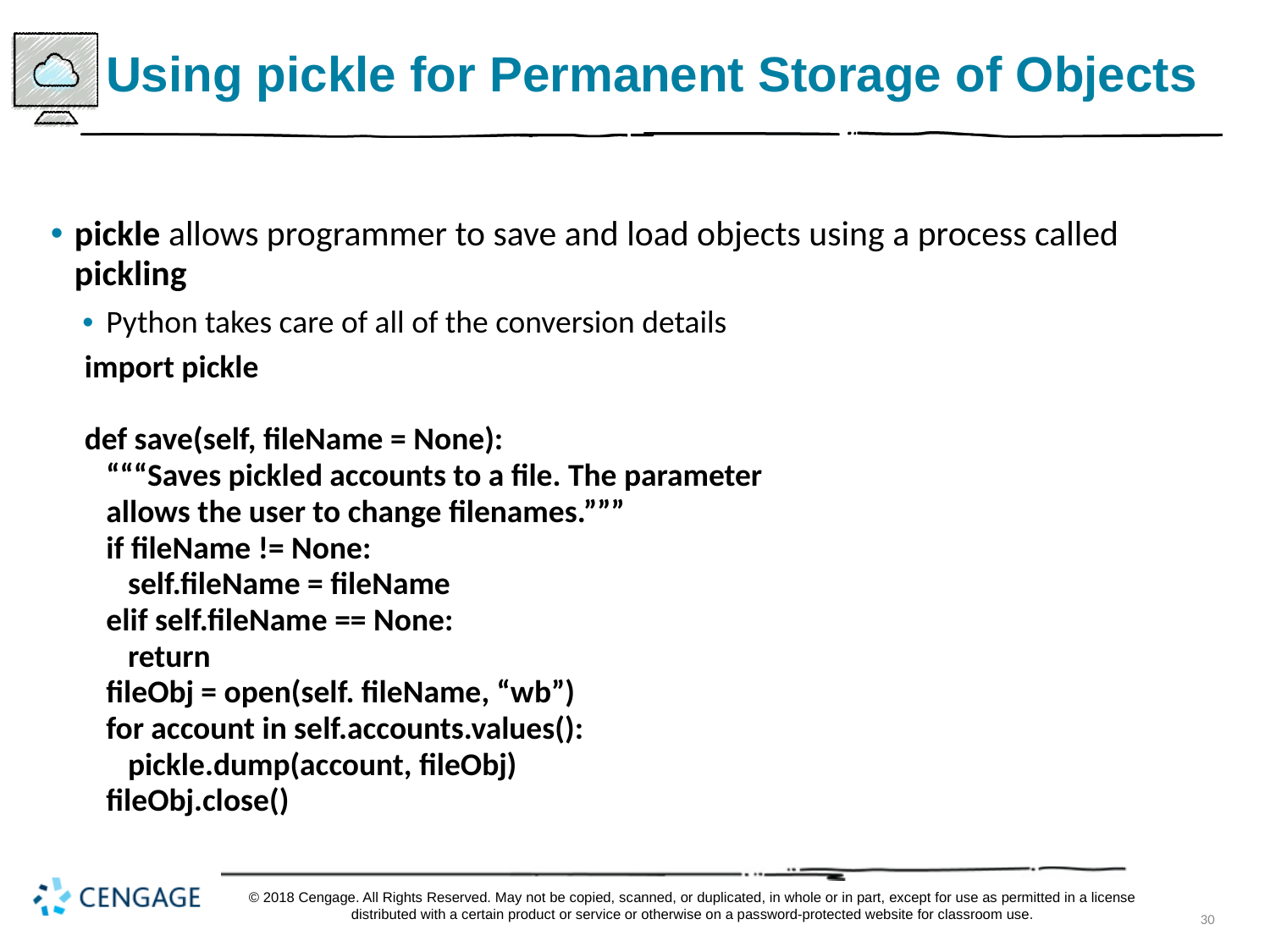

# Using pickle for Permanent Storage of Objects
pickle allows programmer to save and load objects using a process called pickling
Python takes care of all of the conversion details
import pickle

def save(self, fileName = None):
   “““Saves pickled accounts to a file. The parameter
   allows the user to change filenames.”””
   if fileName != None:
      self.fileName = fileName
   elif self.fileName == None:
      return
   fileObj = open(self. fileName, “wb”)
   for account in self.accounts.values():
      pickle.dump(account, fileObj)
   fileObj.close()
© 2018 Cengage. All Rights Reserved. May not be copied, scanned, or duplicated, in whole or in part, except for use as permitted in a license distributed with a certain product or service or otherwise on a password-protected website for classroom use.